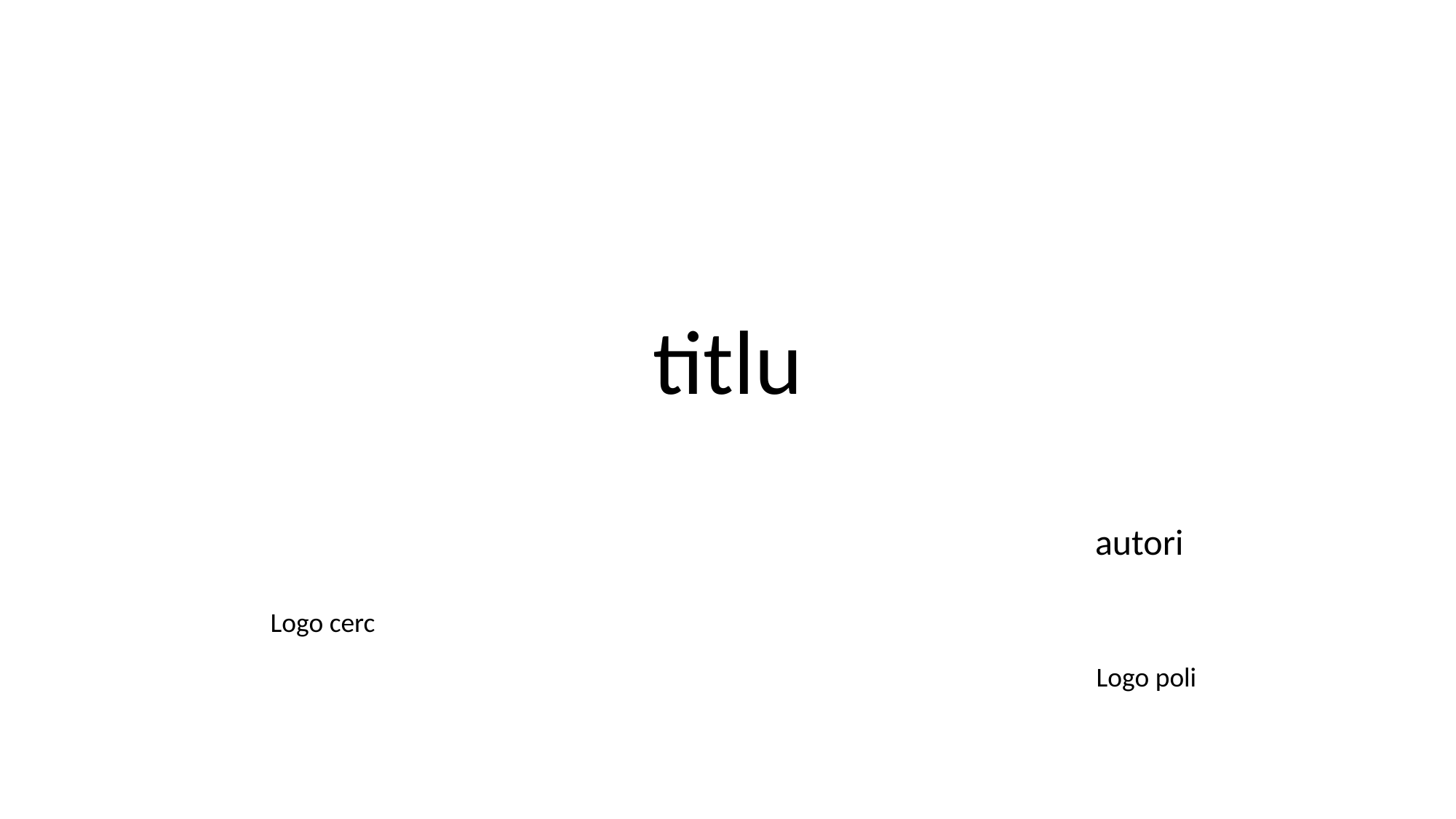

# titlu
autori
Logo cerc
Logo poli